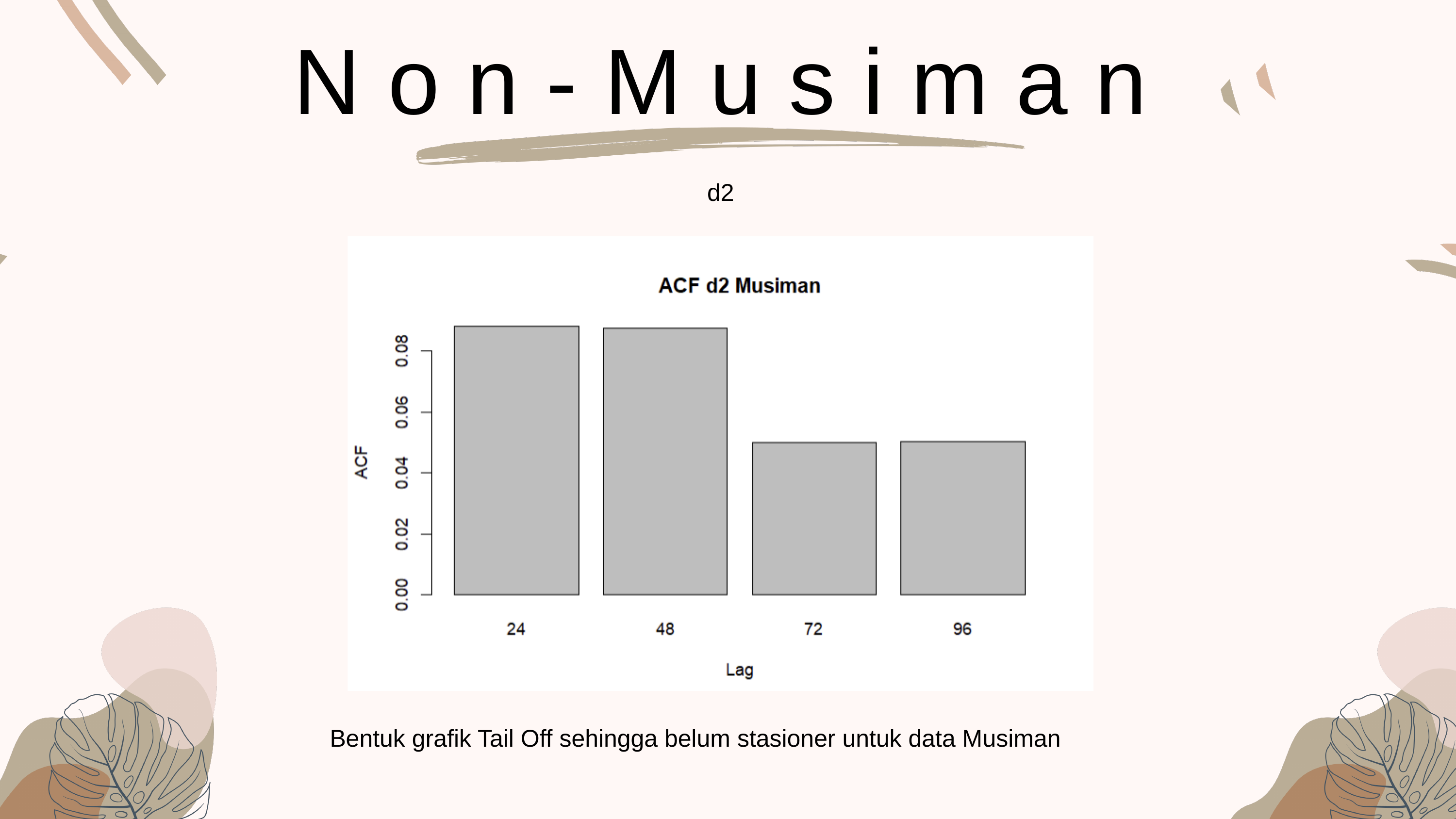

Non-Musiman

d2

Bentuk grafik Tail Off sehingga belum stasioner untuk data Musiman